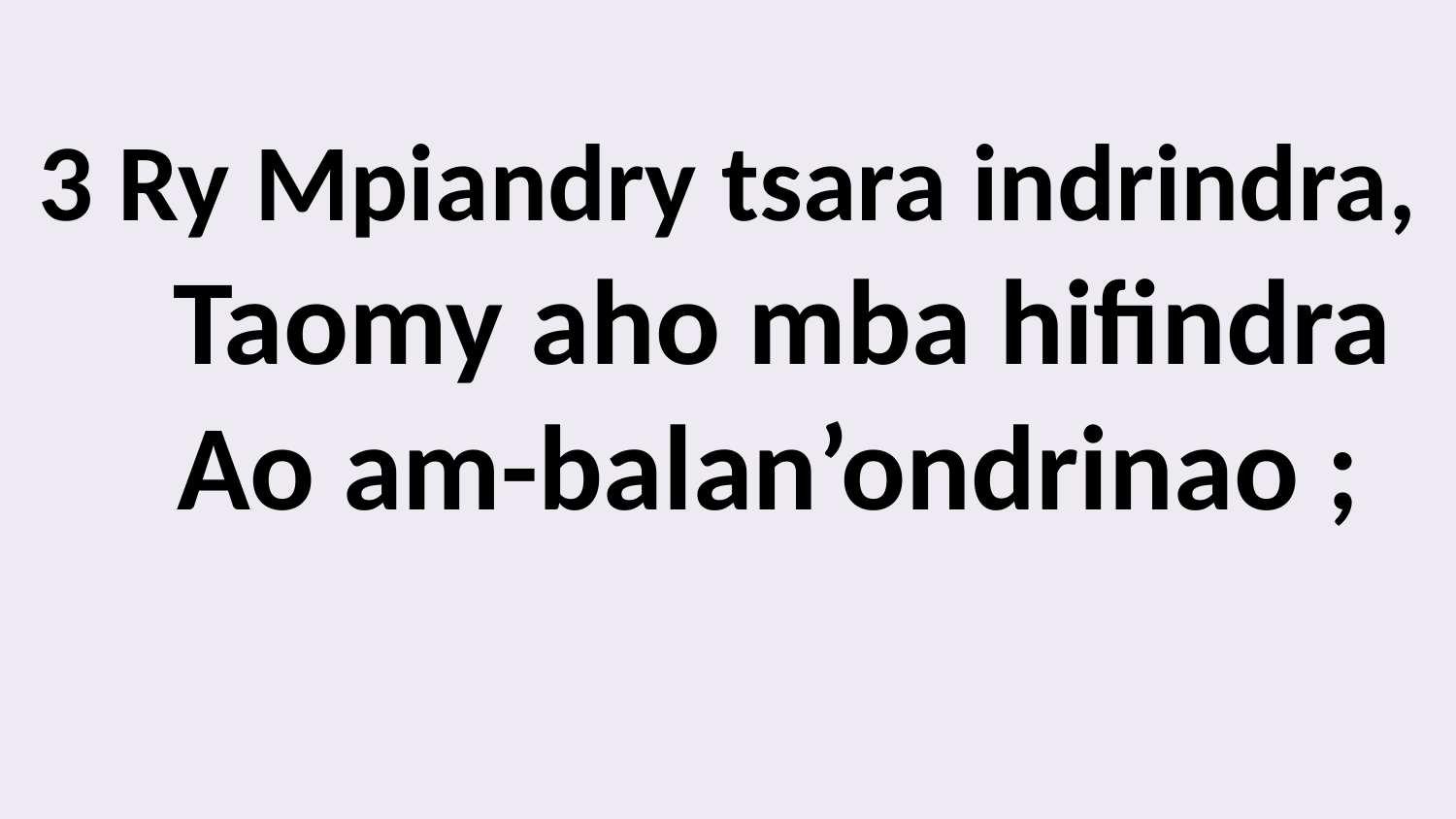

3 Ry Mpiandry tsara indrindra,
    Taomy aho mba hifindra
   Ao am-balan’ondrinao ;